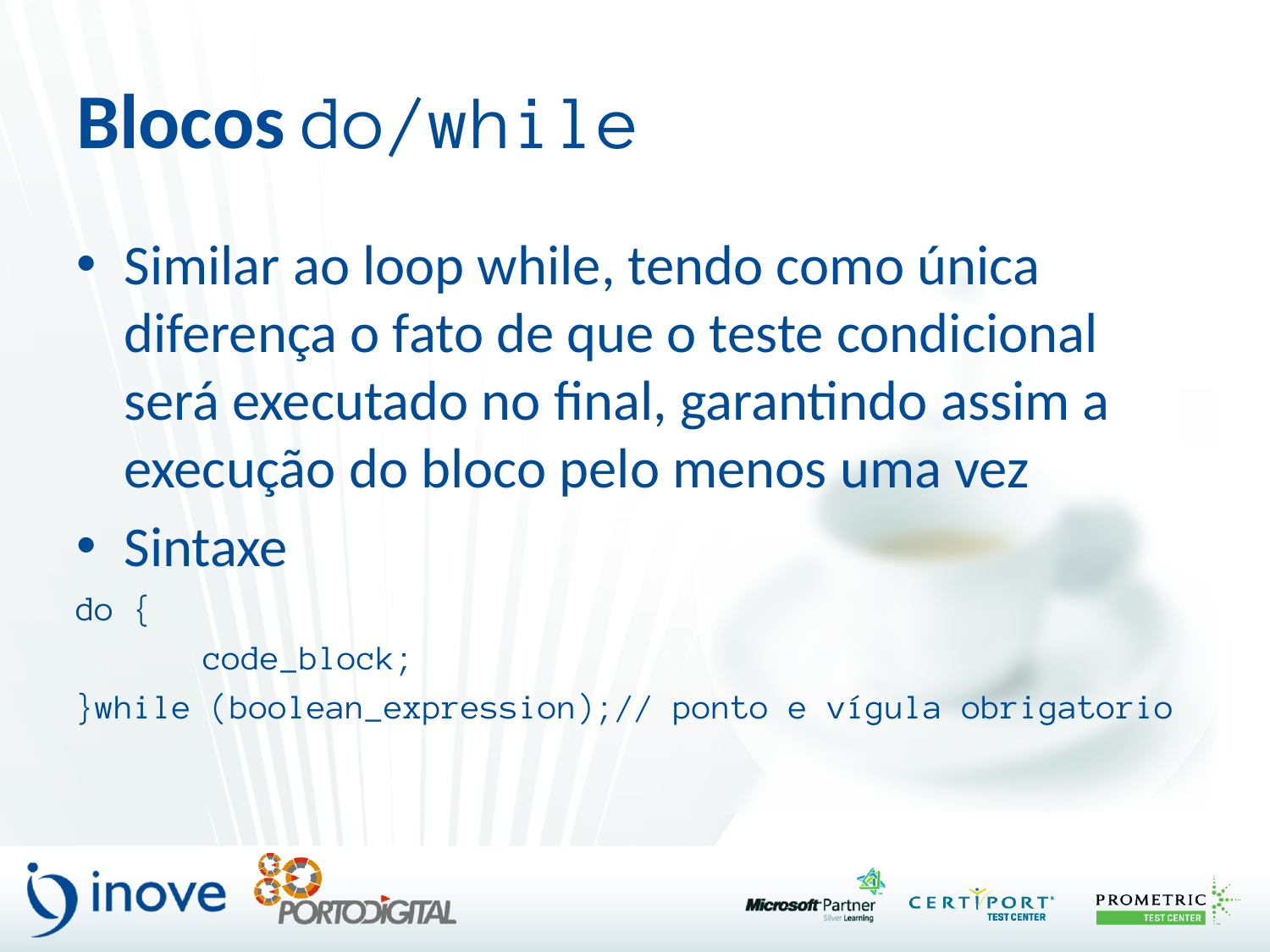

# Blocos do/while
Similar ao loop while, tendo como única diferença o fato de que o teste condicional será executado no final, garantindo assim a execução do bloco pelo menos uma vez
Sintaxe
do {
	code_block;
}while (boolean_expression);// ponto e vígula obrigatorio